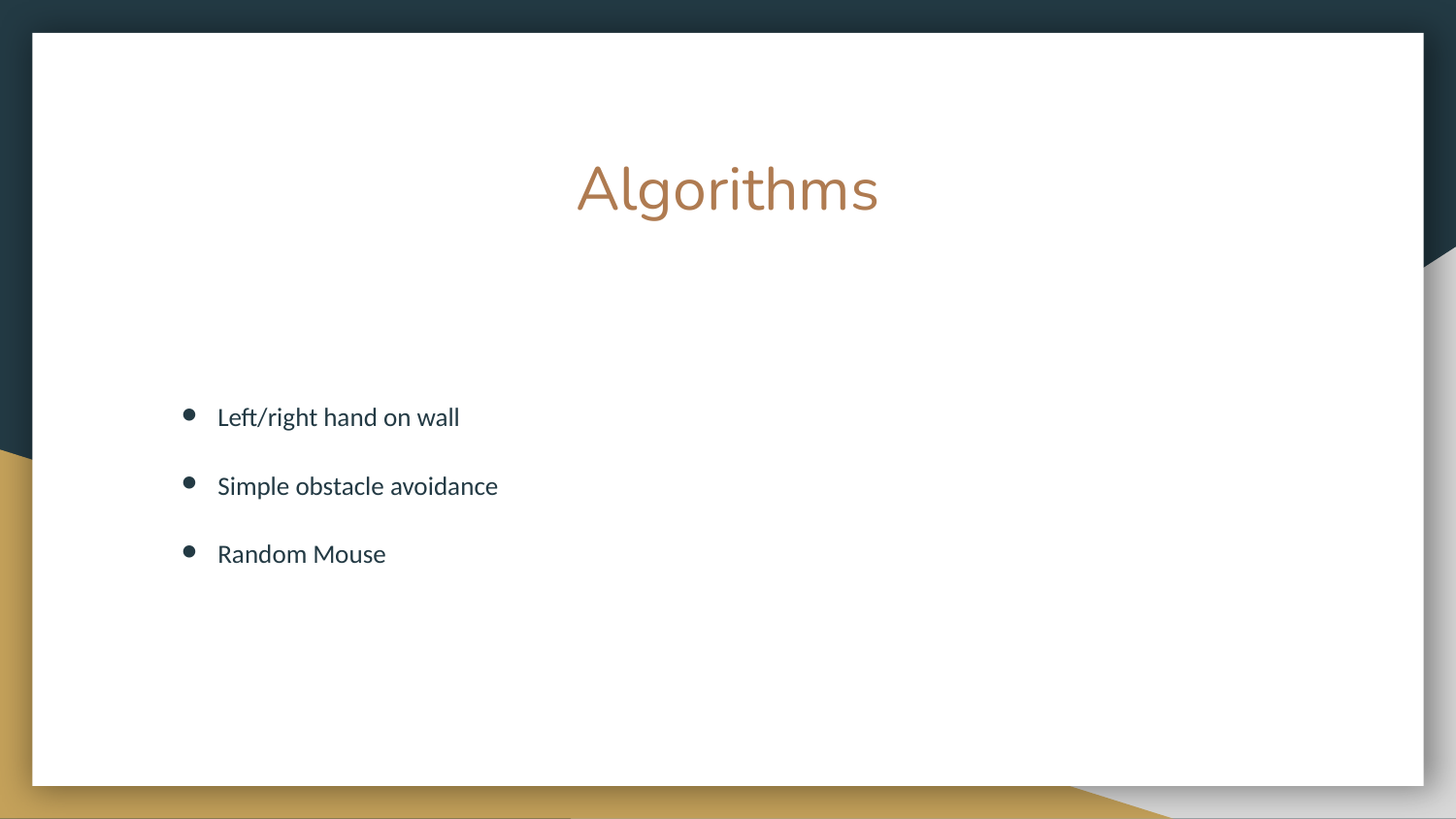

# Algorithms

Left/right hand on wall
Simple obstacle avoidance
Random Mouse